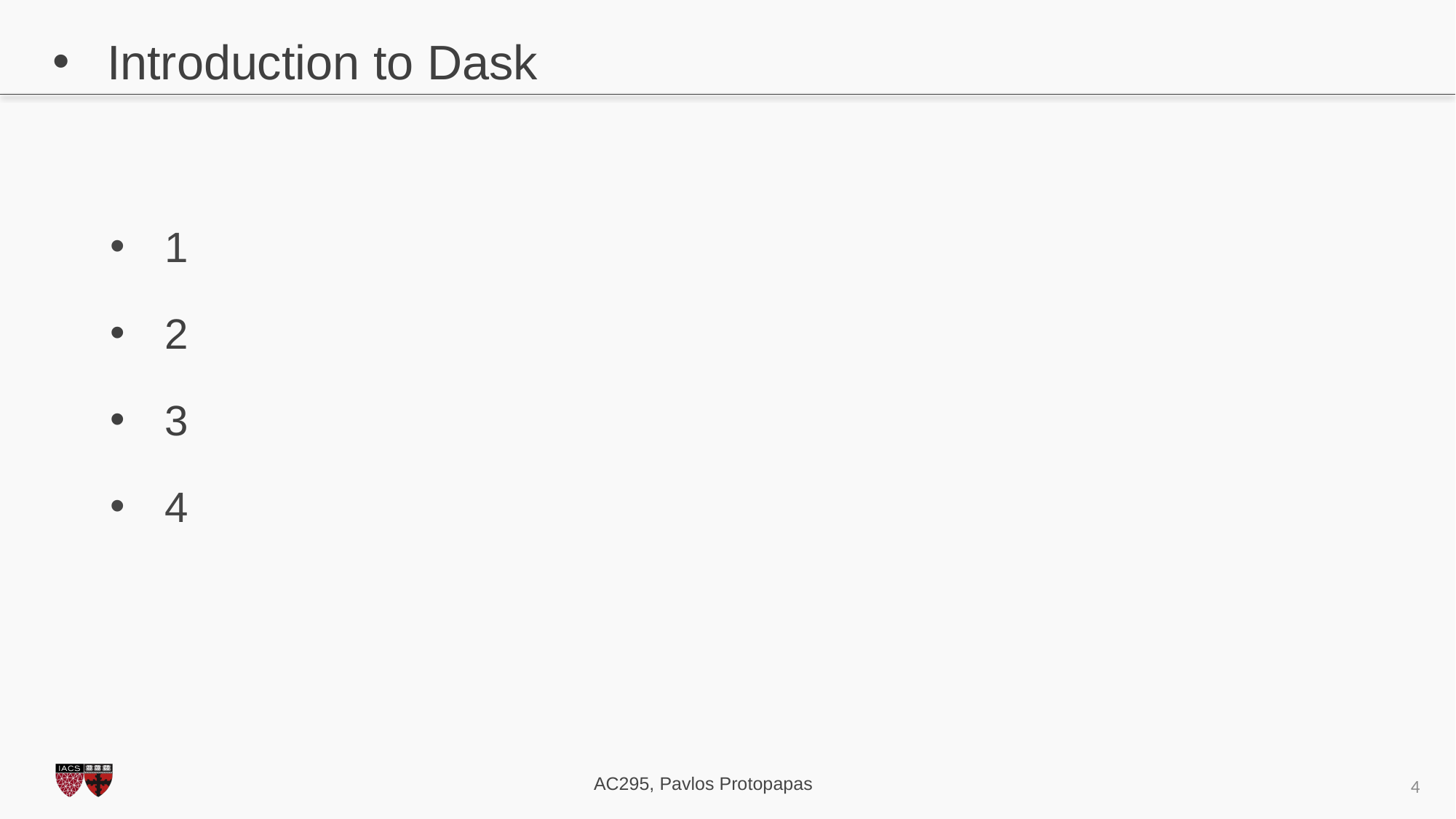

# Introduction to Dask
1
2
3
4

4
AC295, Pavlos Protopapas